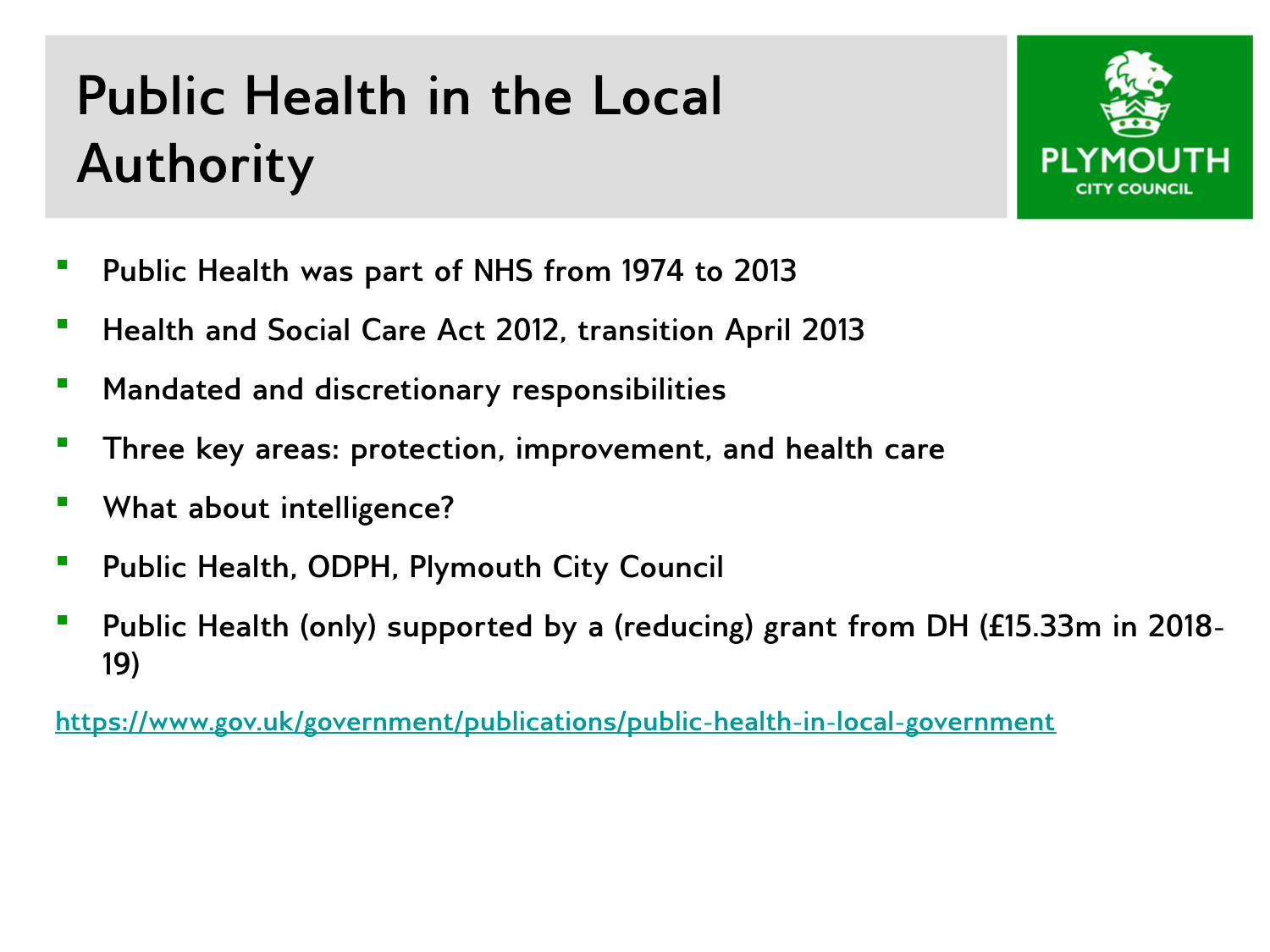

# Public Health in the Local Authority
Public Health was part of NHS from 1974 to 2013
Health and Social Care Act 2012, transition April 2013
Mandated and discretionary responsibilities
Three key areas: protection, improvement, and health care
What about intelligence?
Public Health, ODPH, Plymouth City Council
Public Health (only) supported by a (reducing) grant from DH (£15.33m in 2018-19)
https://www.gov.uk/government/publications/public-health-in-local-government